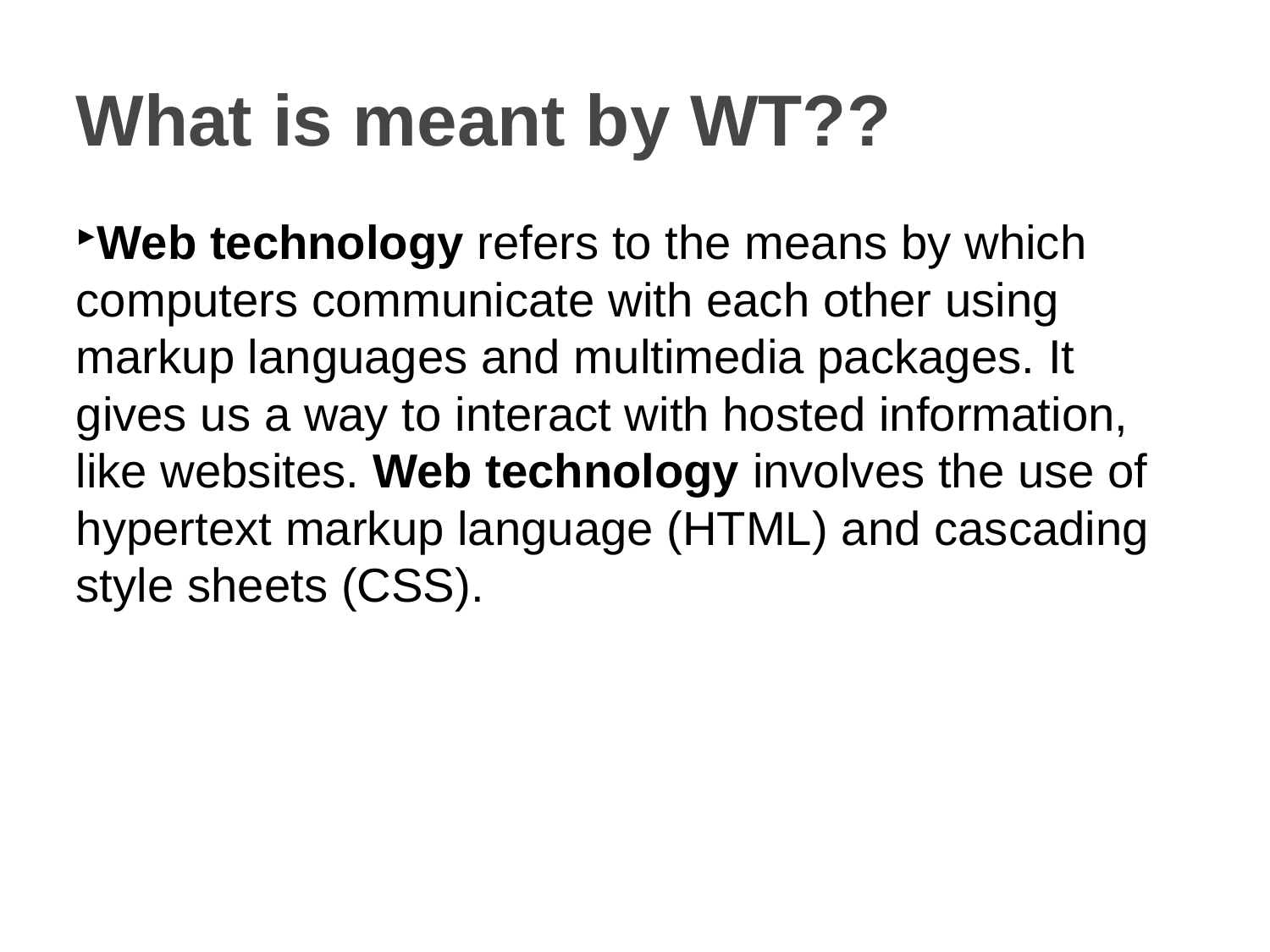

What is meant by WT??
Web technology refers to the means by which computers communicate with each other using markup languages and multimedia packages. It gives us a way to interact with hosted information, like websites. Web technology involves the use of hypertext markup language (HTML) and cascading style sheets (CSS).